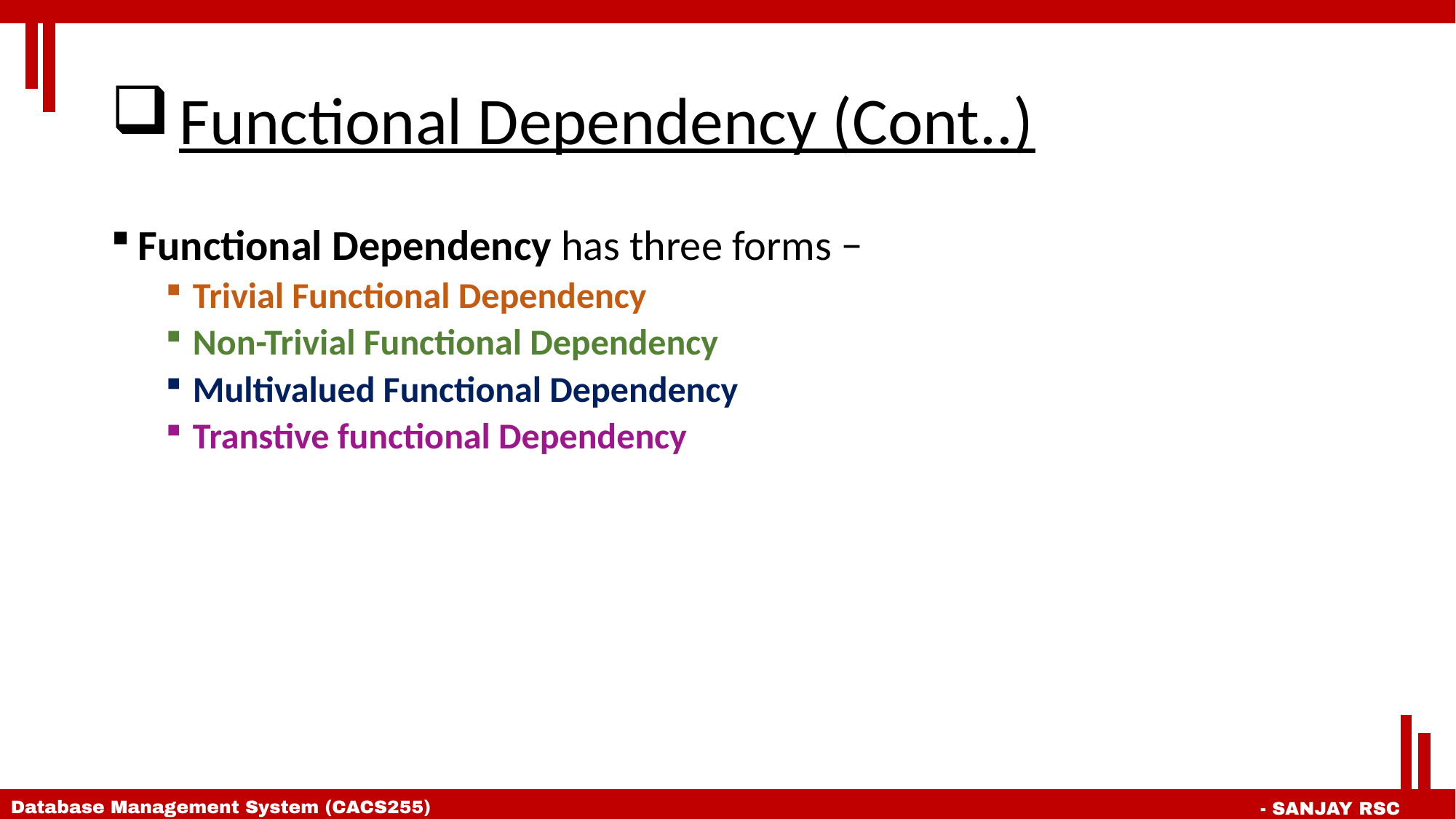

# Functional Dependency (Cont..)
Functional Dependency has three forms −
Trivial Functional Dependency
Non-Trivial Functional Dependency
Multivalued Functional Dependency
Transtive functional Dependency